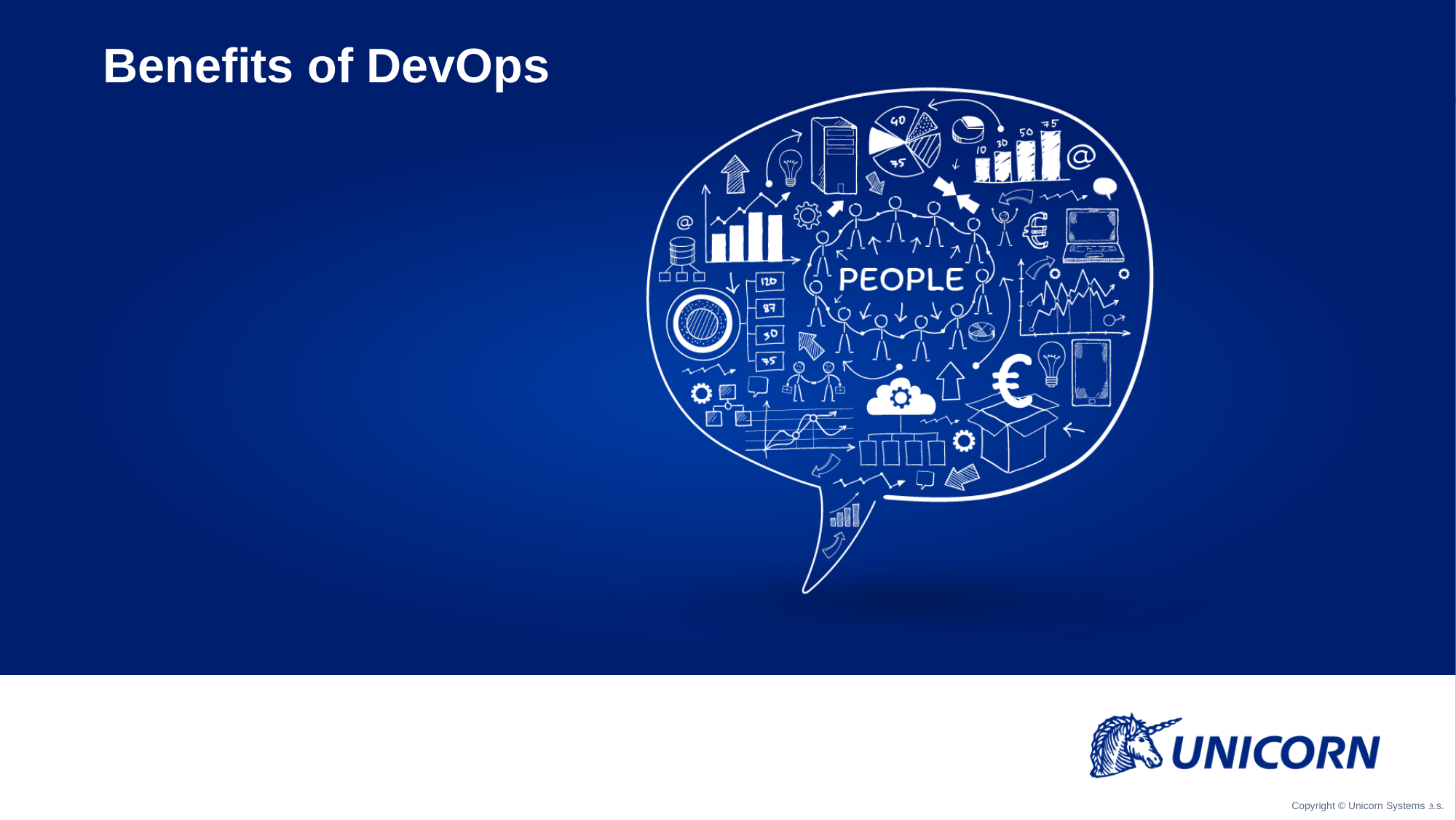

# Benefits of DevOps
11
Copyright © Unicorn Systems a.s.